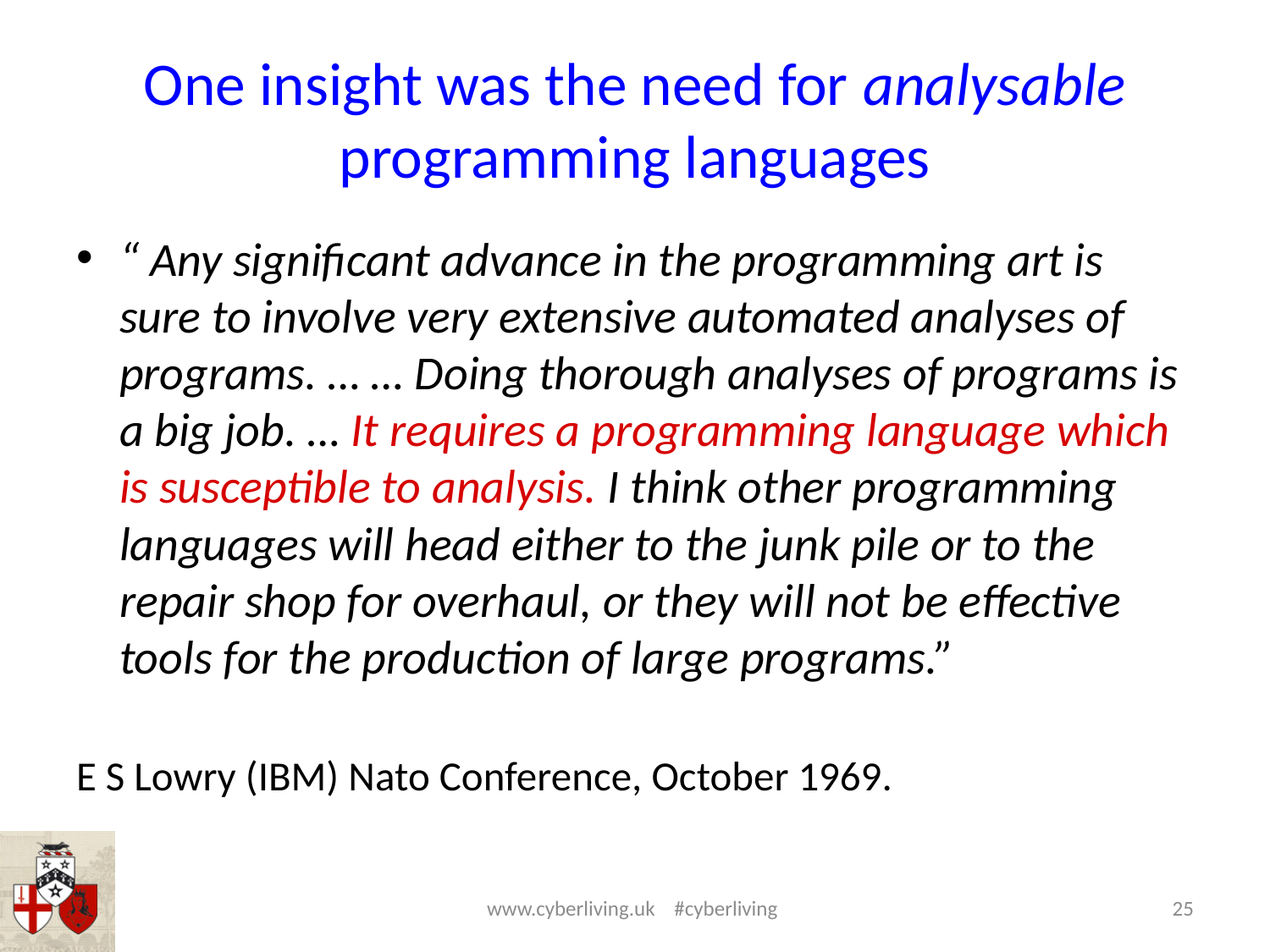

# One insight was the need for analysable programming languages
“ Any significant advance in the programming art is sure to involve very extensive automated analyses of programs. … … Doing thorough analyses of programs is a big job. … It requires a programming language which is susceptible to analysis. I think other programming languages will head either to the junk pile or to the repair shop for overhaul, or they will not be effective tools for the production of large programs.”

E S Lowry (IBM) Nato Conference, October 1969.
www.cyberliving.uk    #cyberliving
25